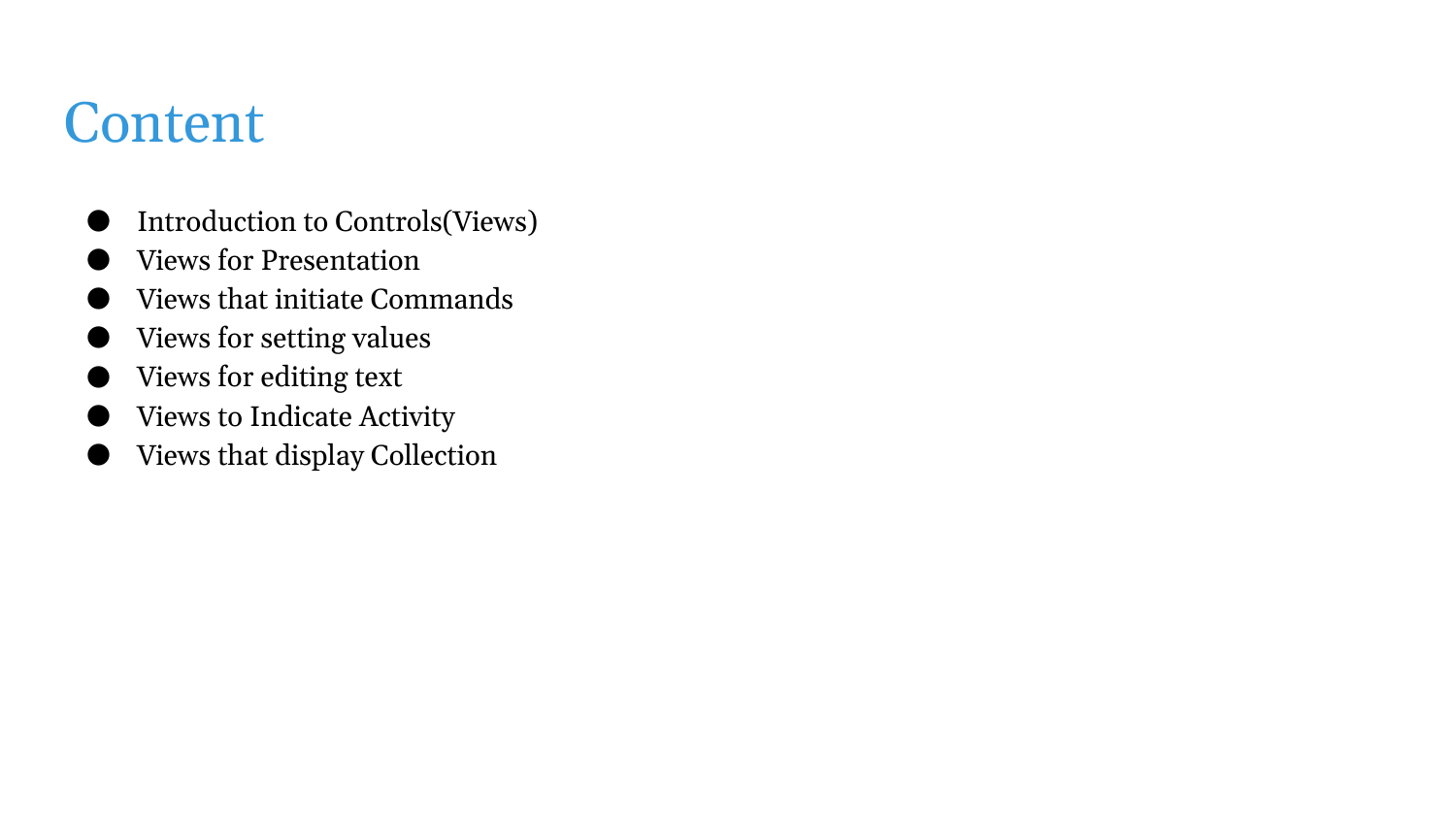

# Content
Introduction to Controls(Views)
Views for Presentation
Views that initiate Commands
Views for setting values
Views for editing text
Views to Indicate Activity
Views that display Collection